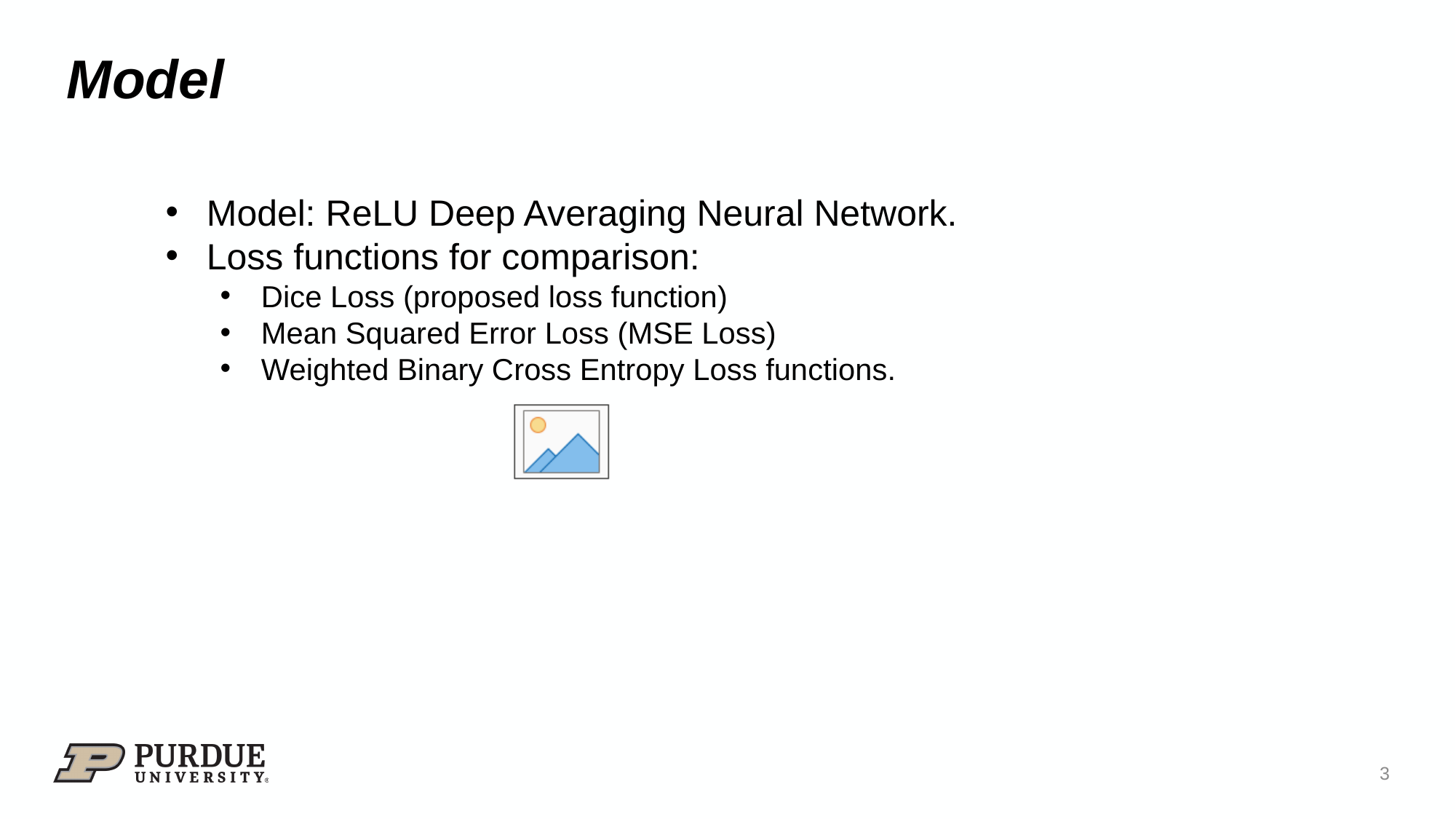

# Model

Model: ReLU Deep Averaging Neural Network.
Loss functions for comparison:
Dice Loss (proposed loss function)
Mean Squared Error Loss (MSE Loss)
Weighted Binary Cross Entropy Loss functions.

3